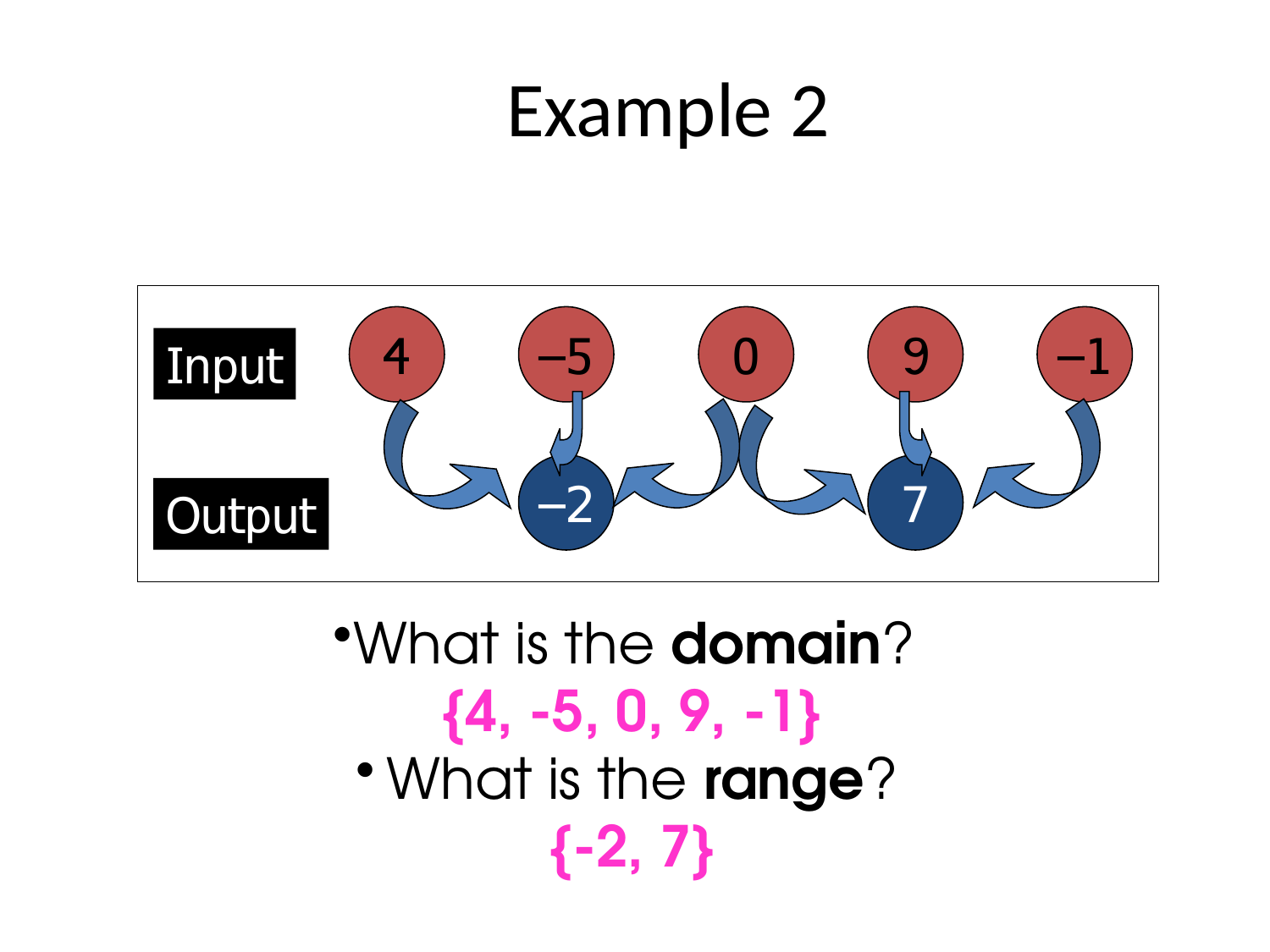

# Example 2

4
–5
0
9
–1
Input

–2
7
Output
What is the domain?
{4, -5, 0, 9, -1}
What is the range?
{-2, 7}